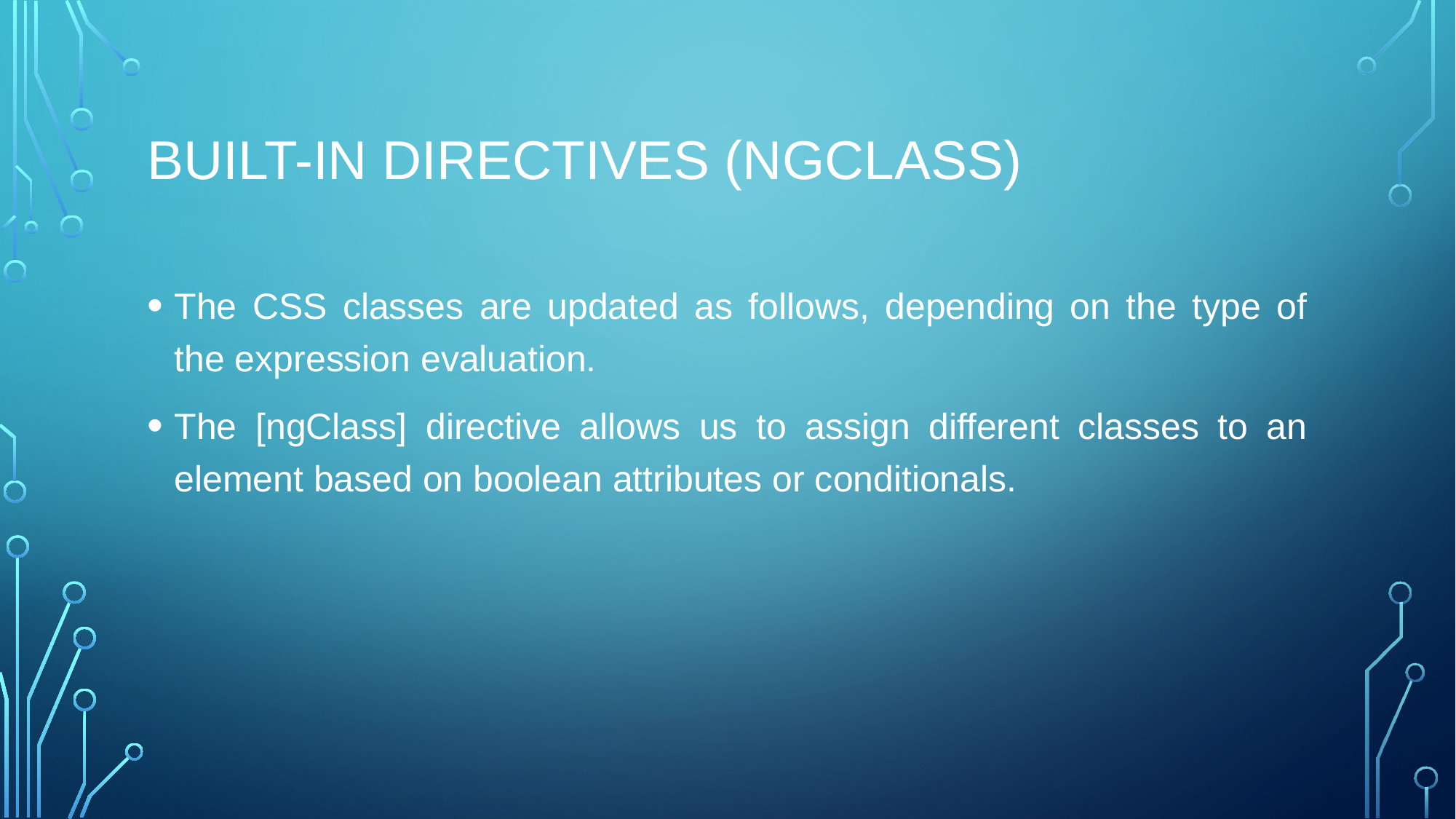

# Built-in directives (NGCLASS)
The CSS classes are updated as follows, depending on the type of the expression evaluation.
The [ngClass] directive allows us to assign different classes to an element based on boolean attributes or conditionals.